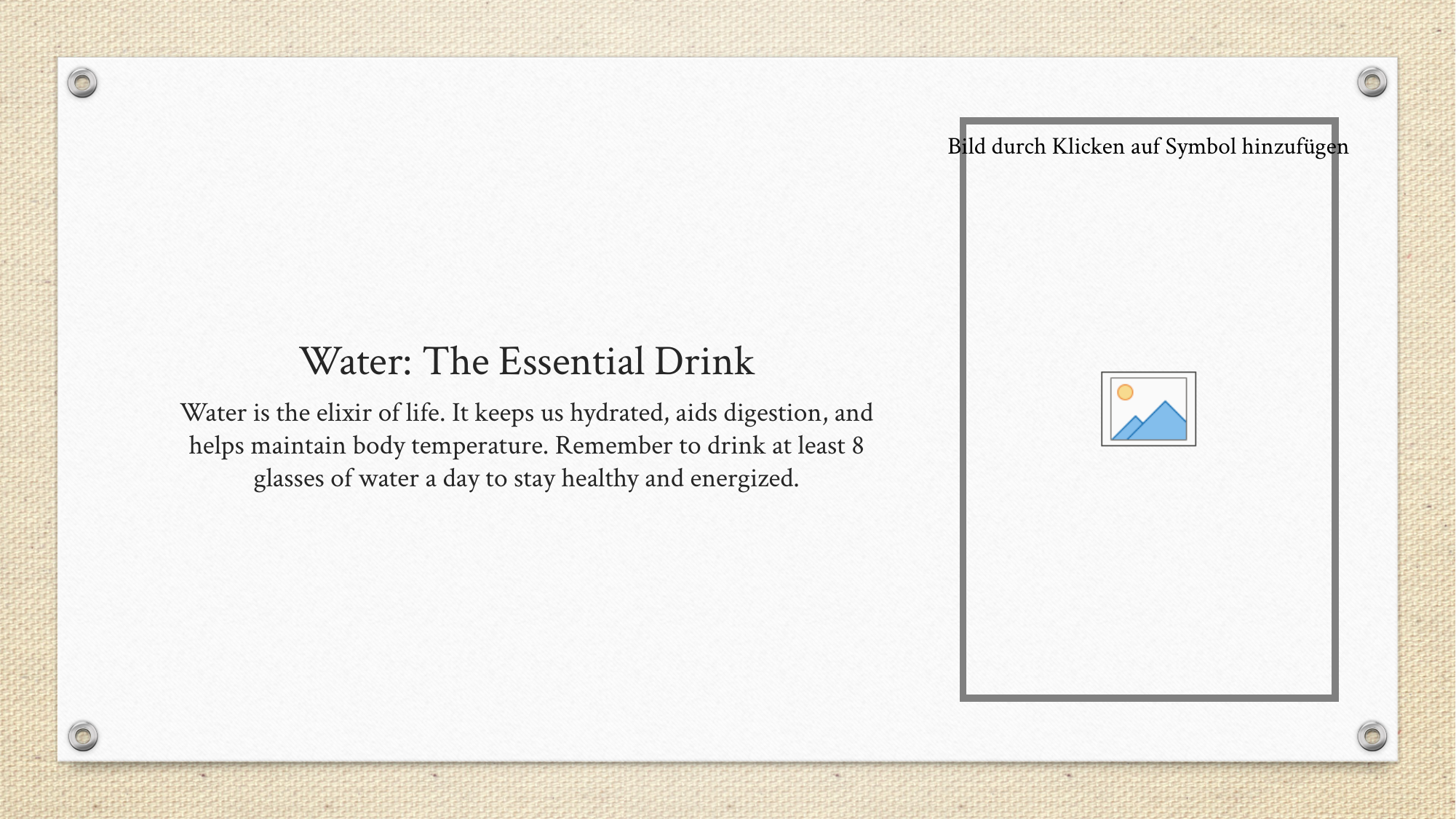

# Water: The Essential Drink
Water is the elixir of life. It keeps us hydrated, aids digestion, and helps maintain body temperature. Remember to drink at least 8 glasses of water a day to stay healthy and energized.